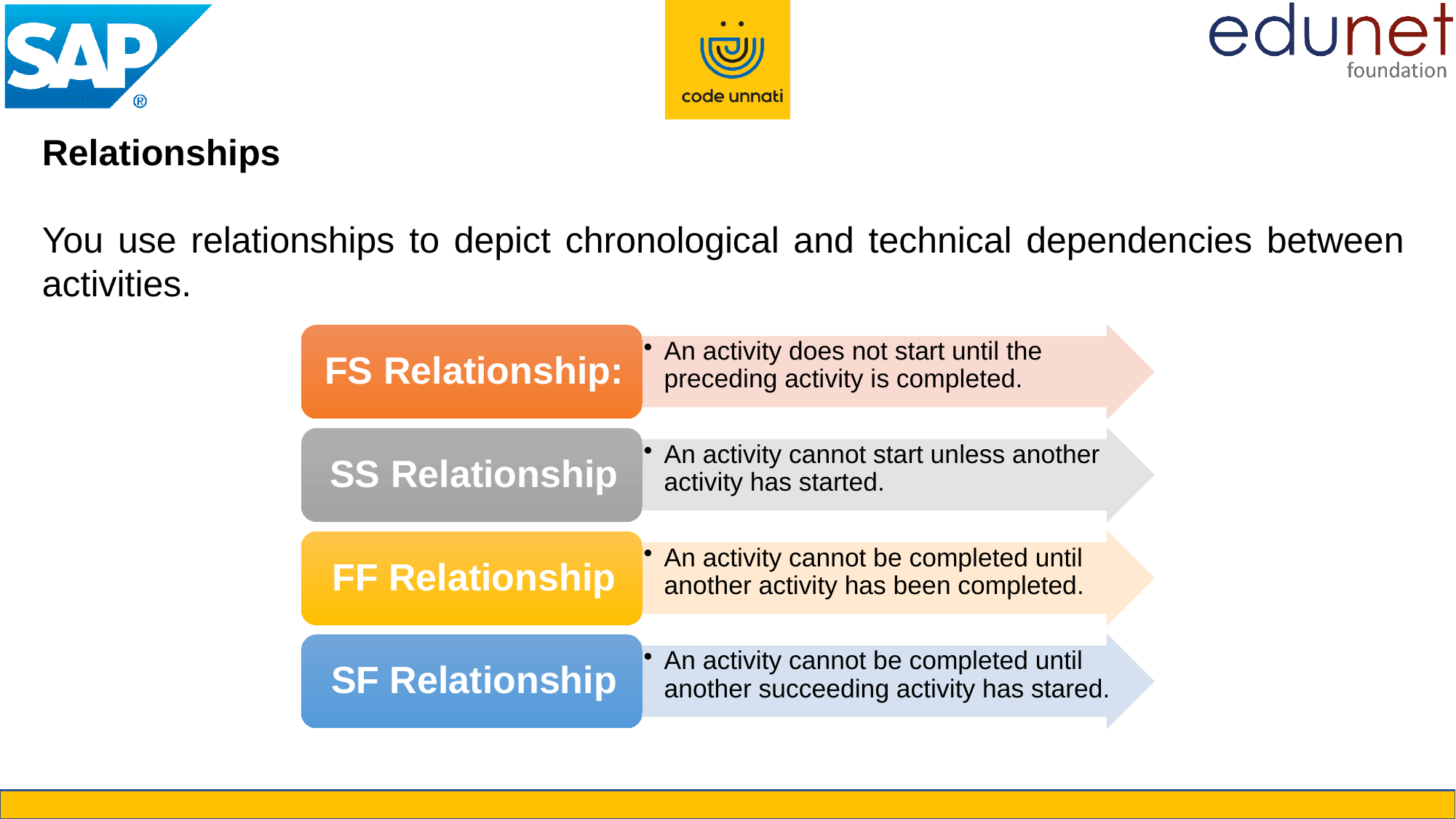

Relationships

You use relationships to depict chronological and technical dependencies between activities.
An activity does not start until the preceding activity is completed.
FS Relationship:
An activity cannot start unless another activity has started.
SS Relationship
An activity cannot be completed until another activity has been completed.
FF Relationship
An activity cannot be completed until another succeeding activity has stared.
SF Relationship